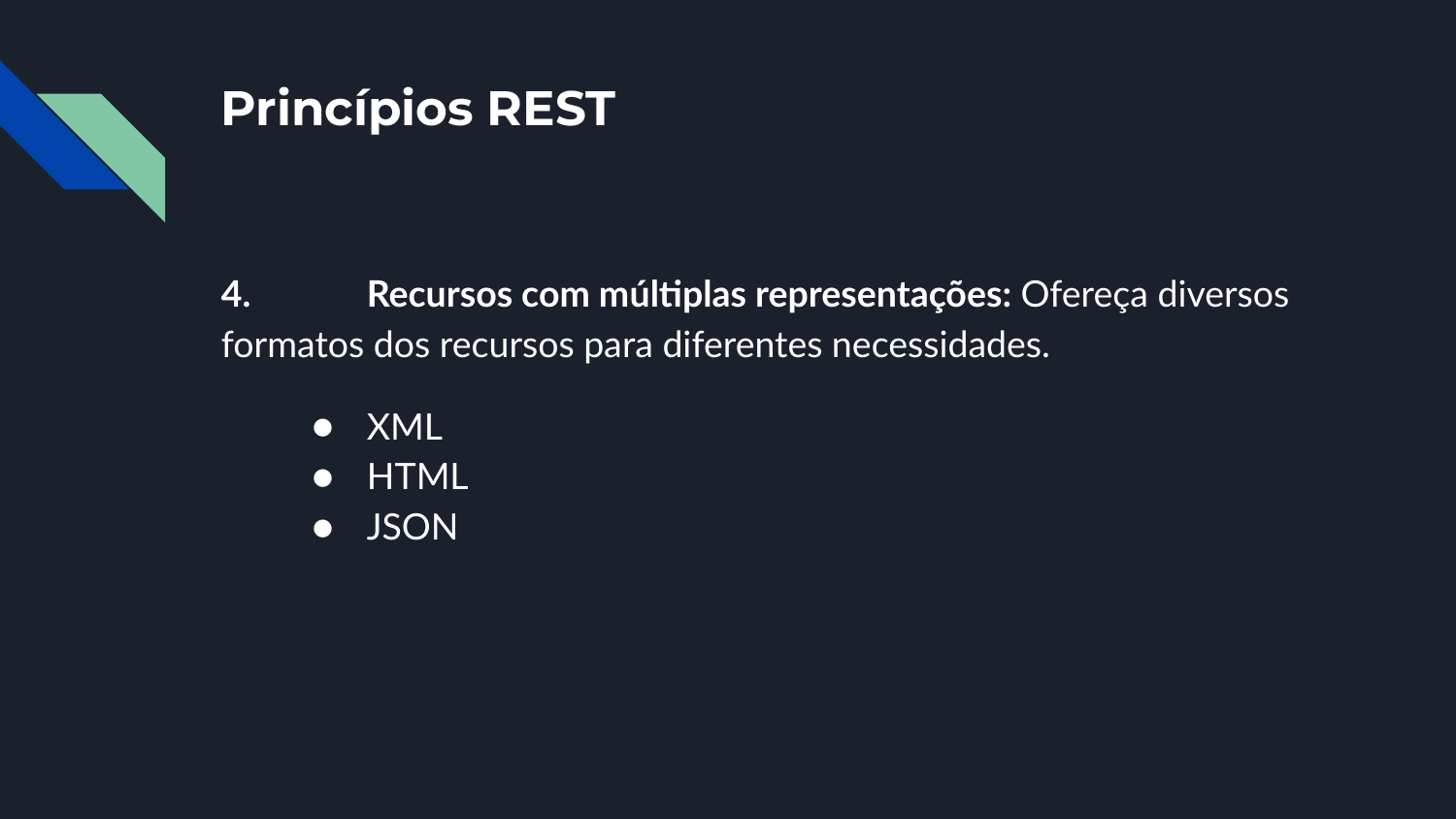

# Princípios REST
4.	Recursos com múltiplas representações: Ofereça diversos formatos dos recursos para diferentes necessidades.
XML
HTML
JSON